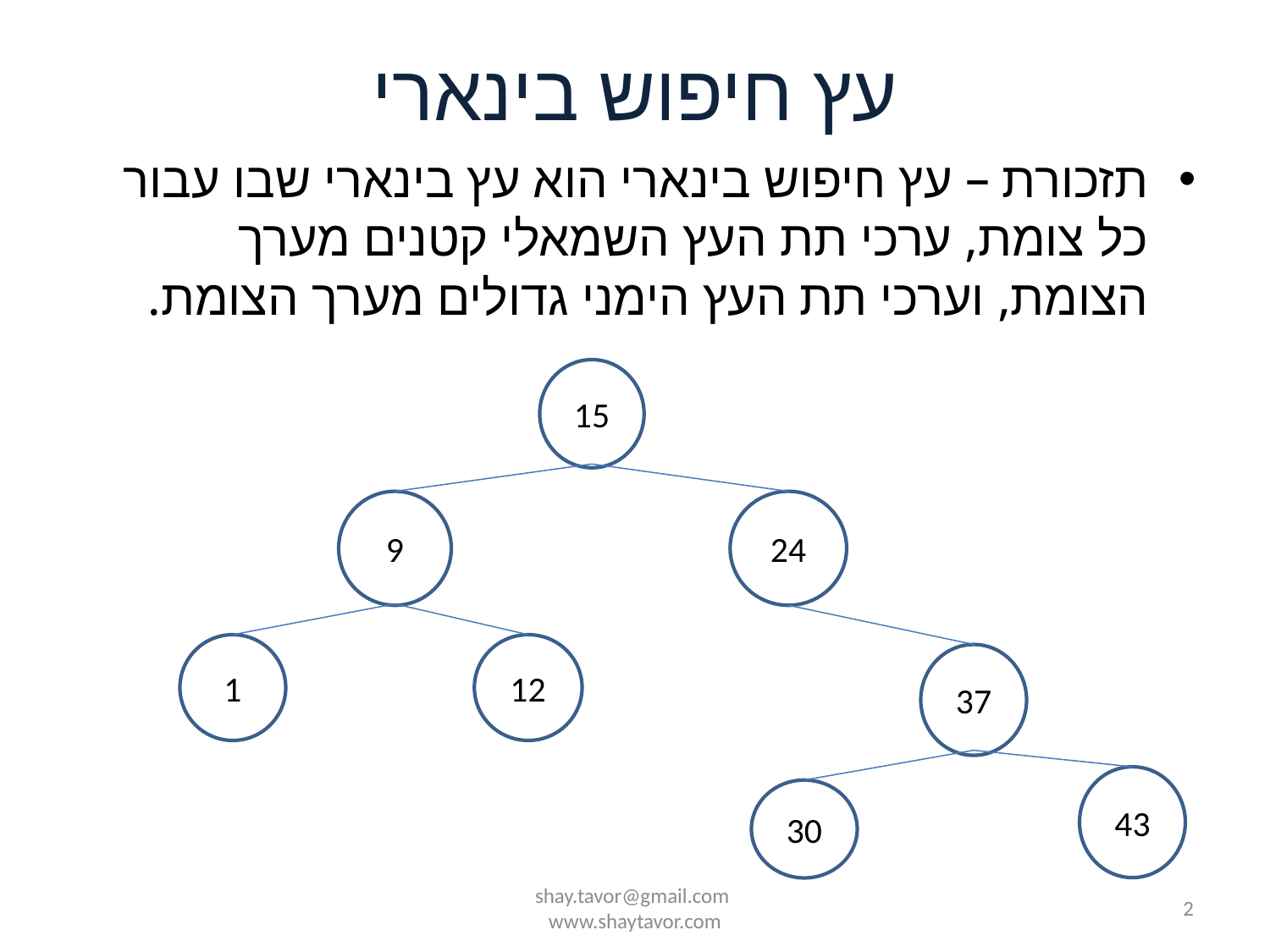

# עץ חיפוש בינארי

תזכורת – עץ חיפוש בינארי הוא עץ בינארי שבו עבור כל צומת, ערכי תת העץ השמאלי קטנים מערך הצומת, וערכי תת העץ הימני גדולים מערך הצומת.
15
9
24
1
12
37
43
30
shay.tavor@gmail.com
www.shaytavor.com
2